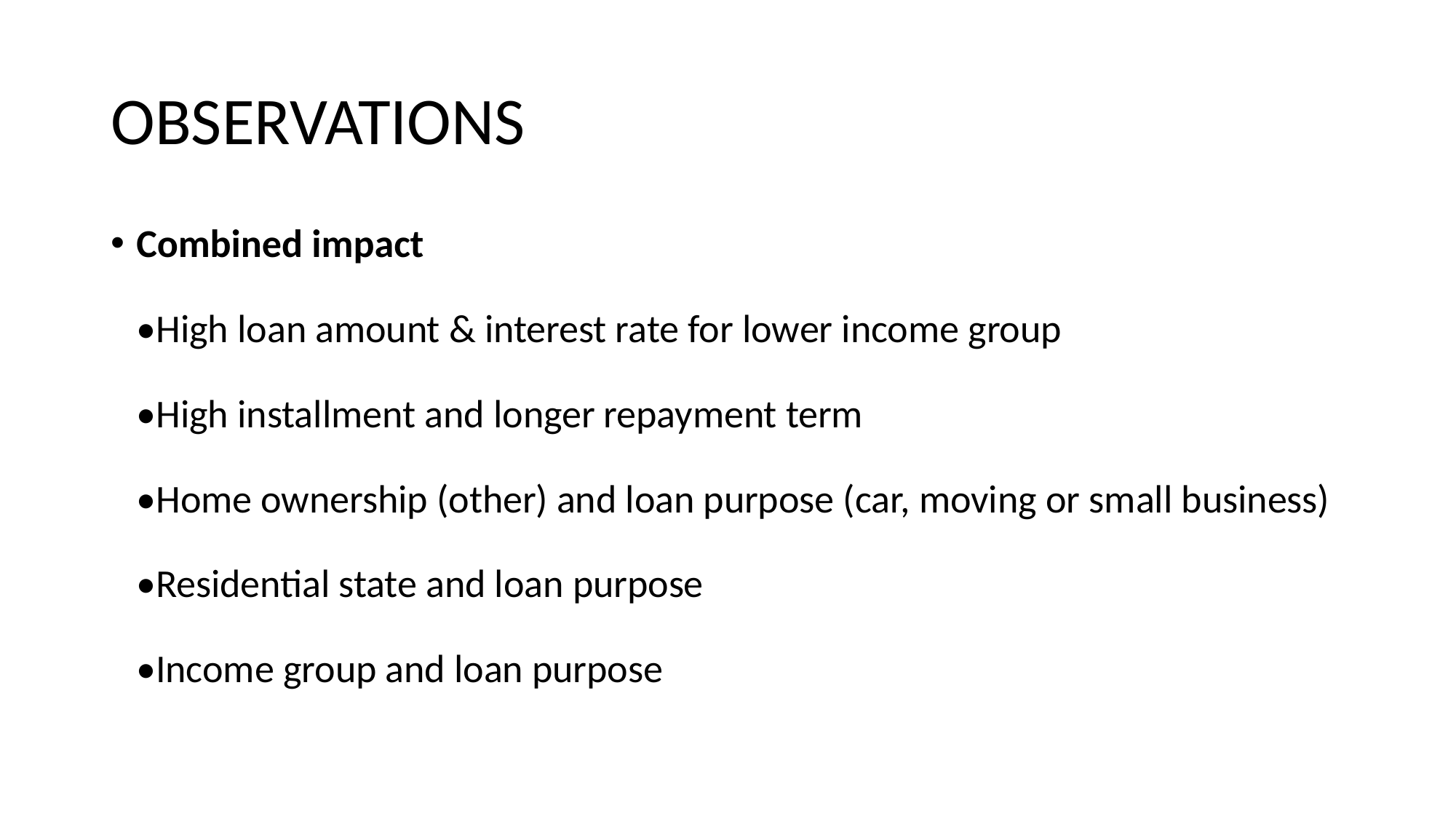

# OBSERVATIONS
Combined impact
•High loan amount & interest rate for lower income group
•High installment and longer repayment term
•Home ownership (other) and loan purpose (car, moving or small business)
•Residential state and loan purpose
•Income group and loan purpose